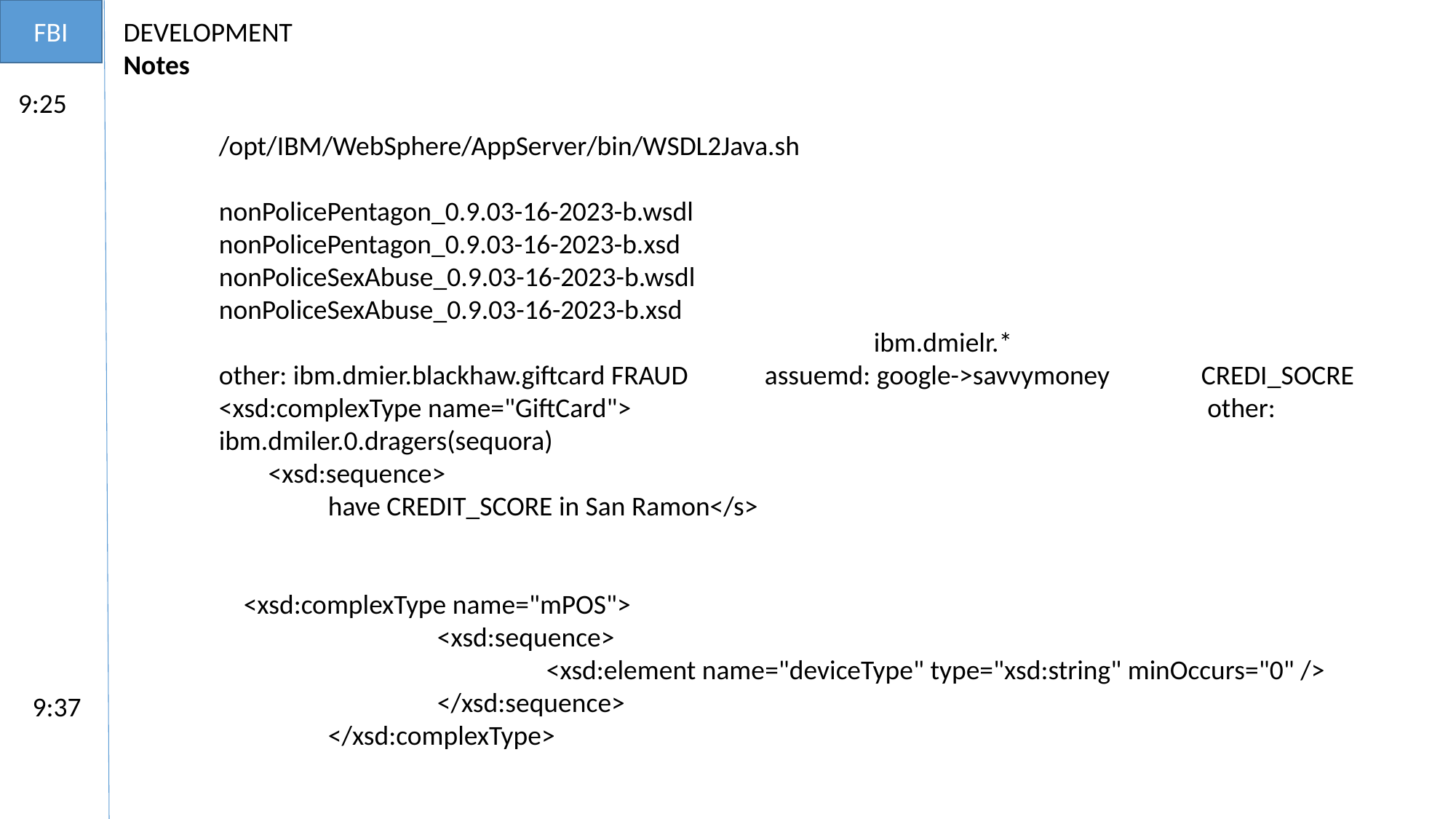

FBI
DEVELOPMENT
Notes
9:25
/opt/IBM/WebSphere/AppServer/bin/WSDL2Java.sh

nonPolicePentagon_0.9.03-16-2023-b.wsdl
nonPolicePentagon_0.9.03-16-2023-b.xsd
nonPoliceSexAbuse_0.9.03-16-2023-b.wsdl
nonPoliceSexAbuse_0.9.03-16-2023-b.xsd
						ibm.dmielr.*
other: ibm.dmier.blackhaw.giftcard FRAUD	assuemd: google->savvymoney	CREDI_SOCRE
<xsd:complexType name="GiftCard">						 other: ibm.dmiler.0.dragers(sequora)
        <xsd:sequence>									have CREDIT_SCORE in San Ramon</s>

    <xsd:complexType name="mPOS">
		<xsd:sequence>
			<xsd:element name="deviceType" type="xsd:string" minOccurs="0" />
		</xsd:sequence>
	</xsd:complexType>
9:37